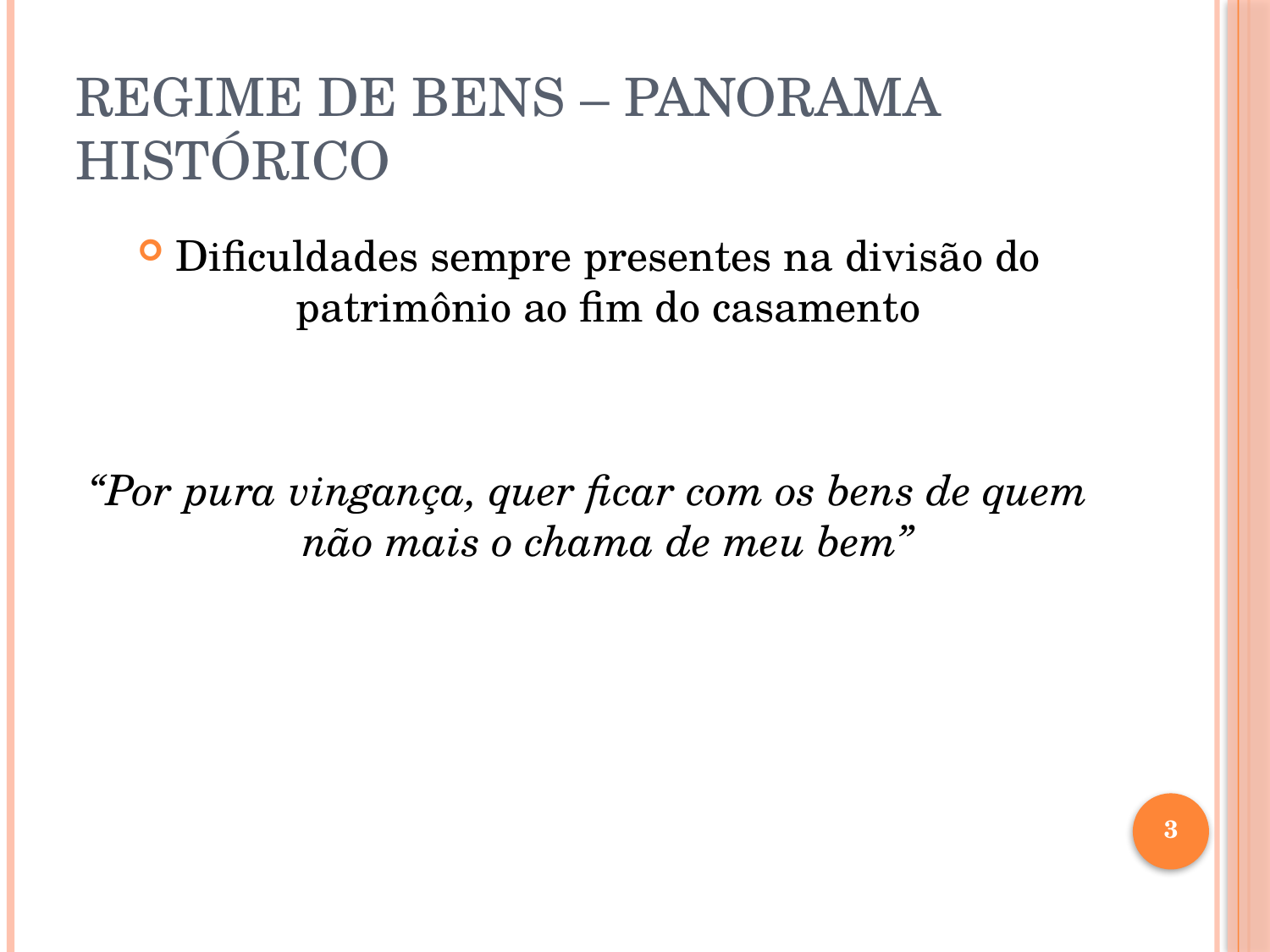

# REGIME DE BENS – PANORAMA  HISTÓRICO
Dificuldades sempre presentes na divisão do patrimônio ao fim do casamento

“Por pura vingança, quer ficar com os bens de quem não mais o chama de meu bem”

3